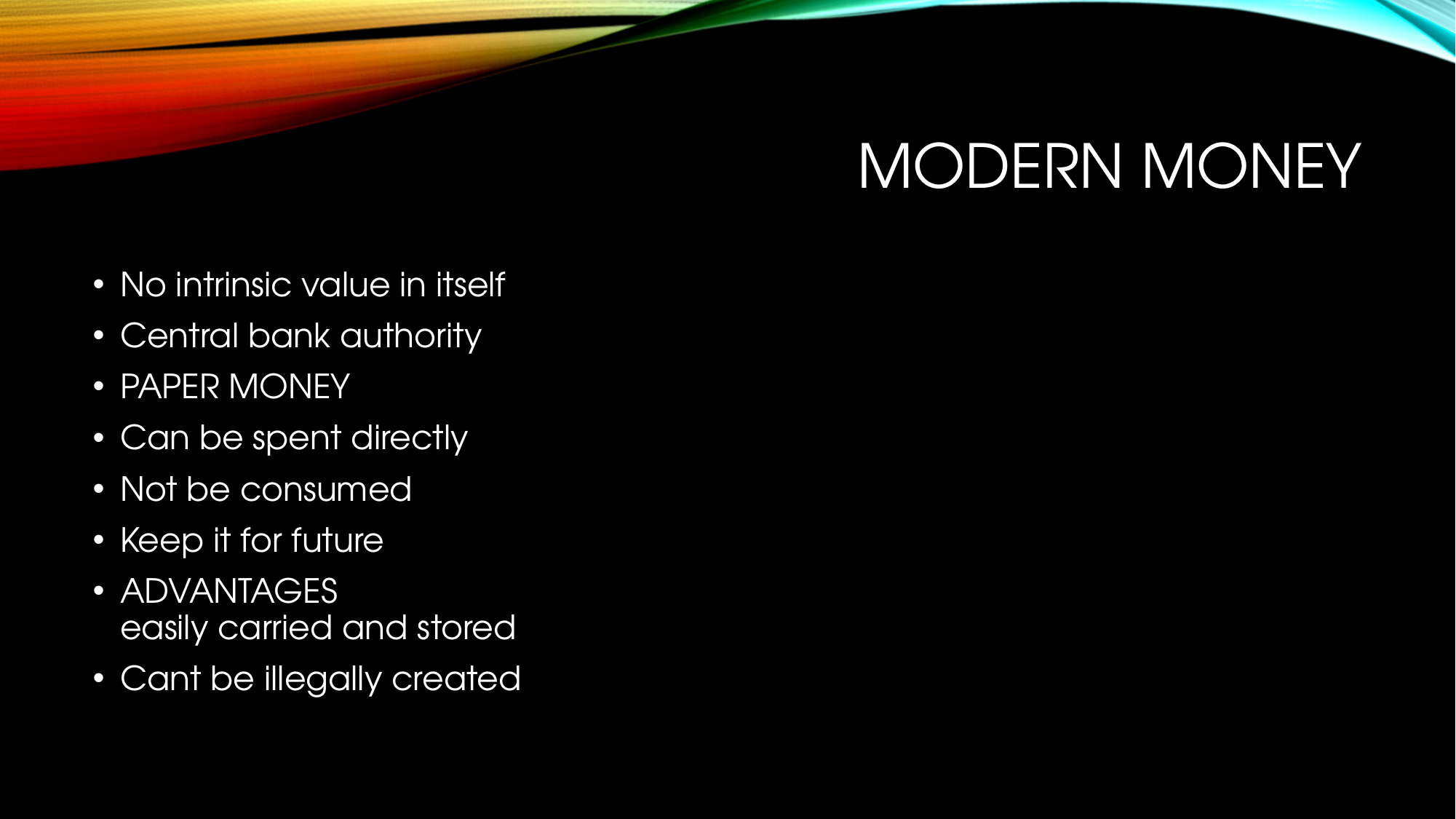

# Modern money
No intrinsic value in itself
Central bank authority
PAPER MONEY
Can be spent directly
Not be consumed
Keep it for future
ADVANTAGES
easily carried and stored
Cant be illegally created